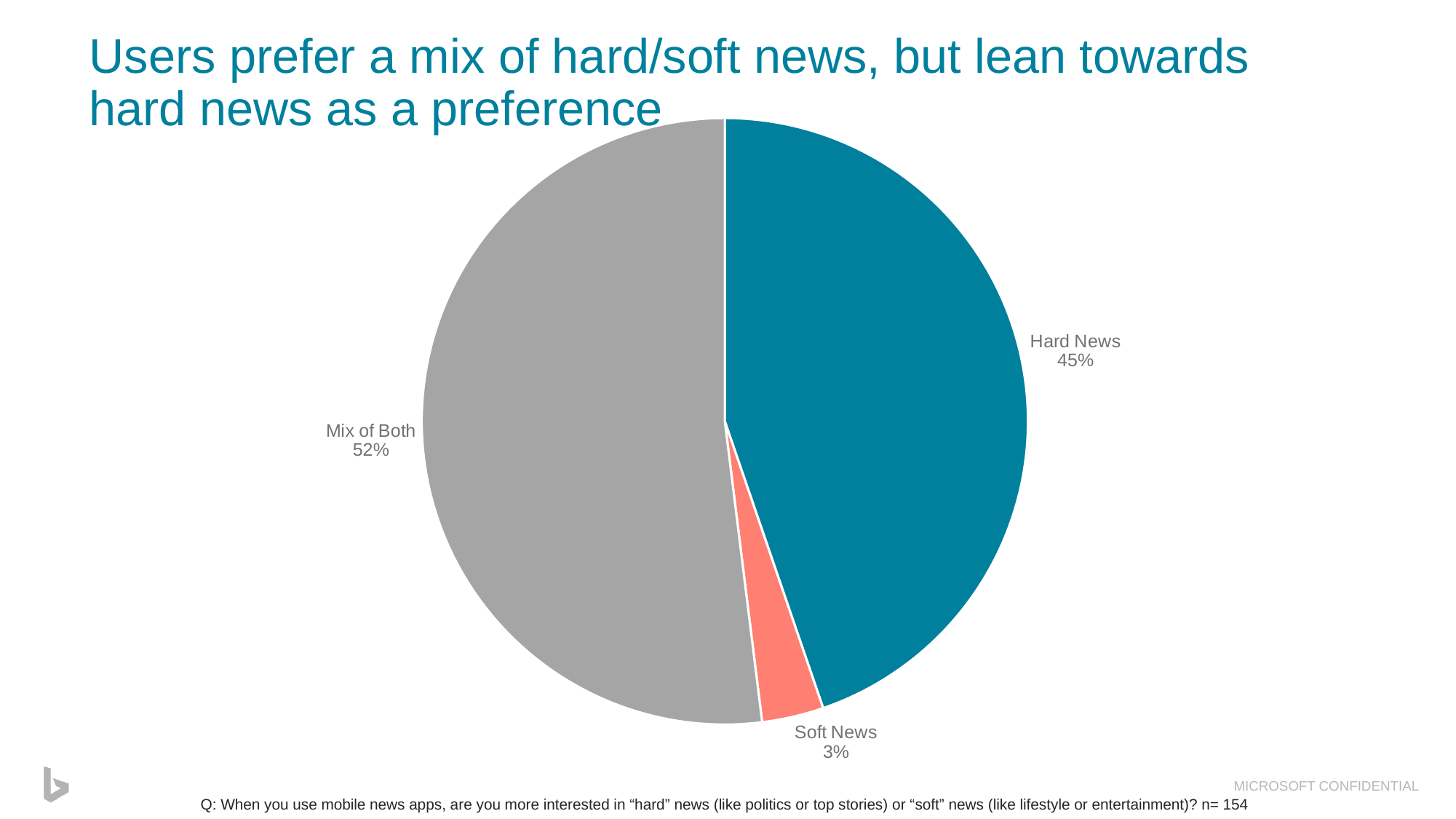

# Users prefer a mix of hard/soft news, but lean towards hard news as a preference

### Chart

| Category | Column1 |
|---|---|
| Hard News | 44.74 |
| Soft News | 3.29 |
| Mix of Both | 51.97 |
Q: When you use mobile news apps, are you more interested in “hard” news (like politics or top stories) or “soft” news (like lifestyle or entertainment)? n= 154